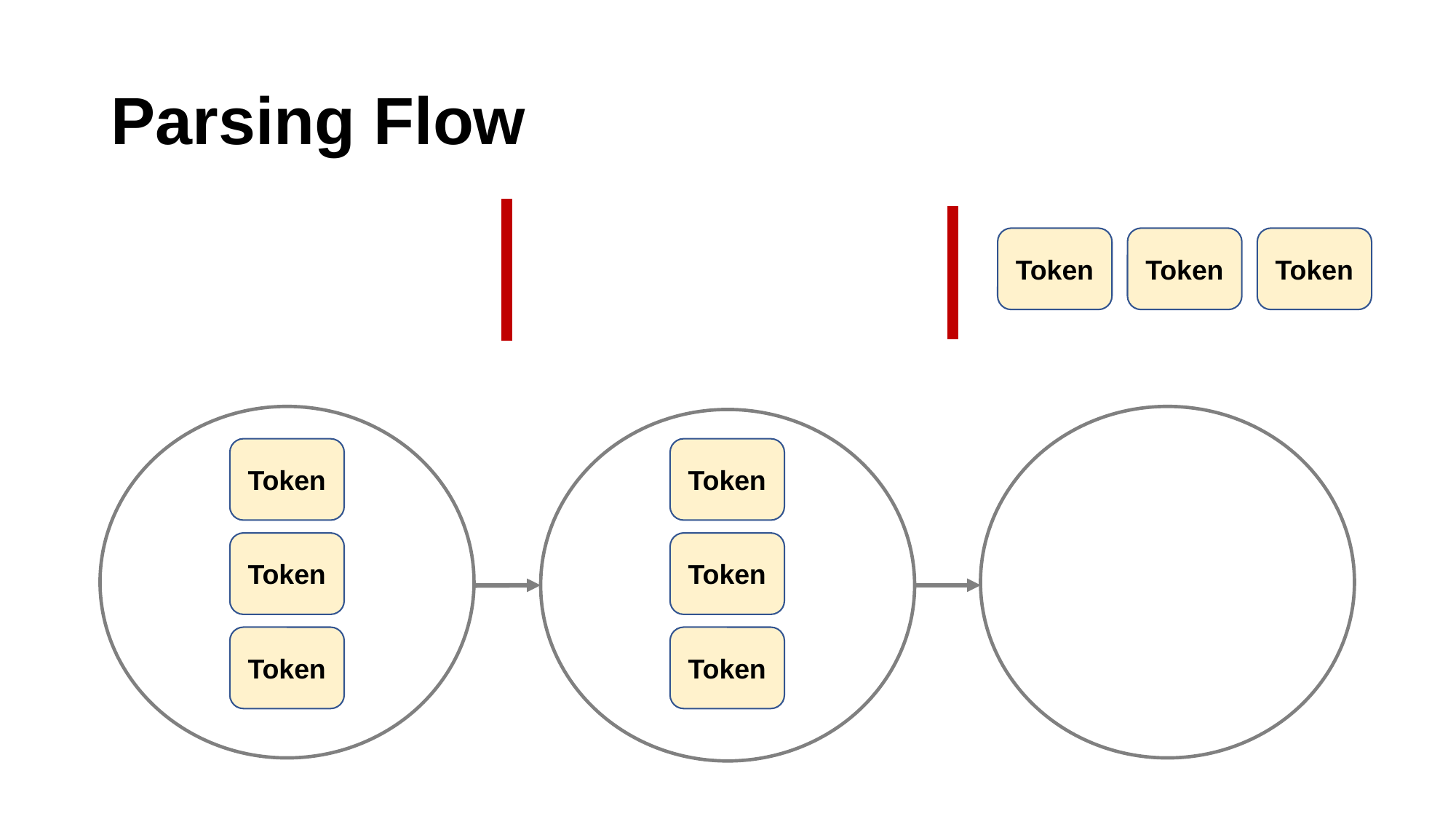

# Parsing Flow
Token
Token
Token

Token
Token
Token
Token
Token
Token